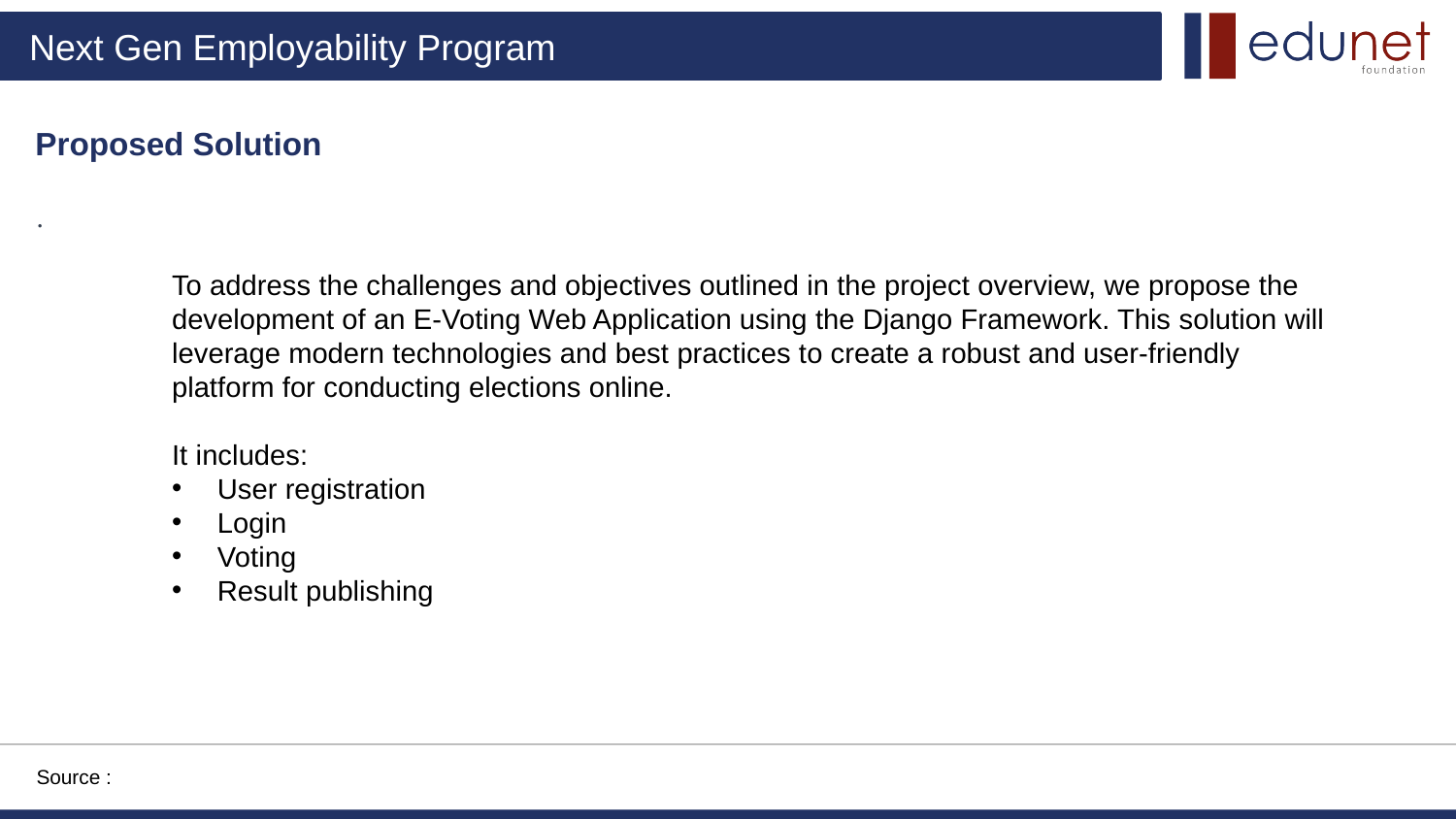

Proposed Solution
.
To address the challenges and objectives outlined in the project overview, we propose the development of an E-Voting Web Application using the Django Framework. This solution will leverage modern technologies and best practices to create a robust and user-friendly platform for conducting elections online.

It includes:
User registration
Login
Voting
Result publishing

Source :